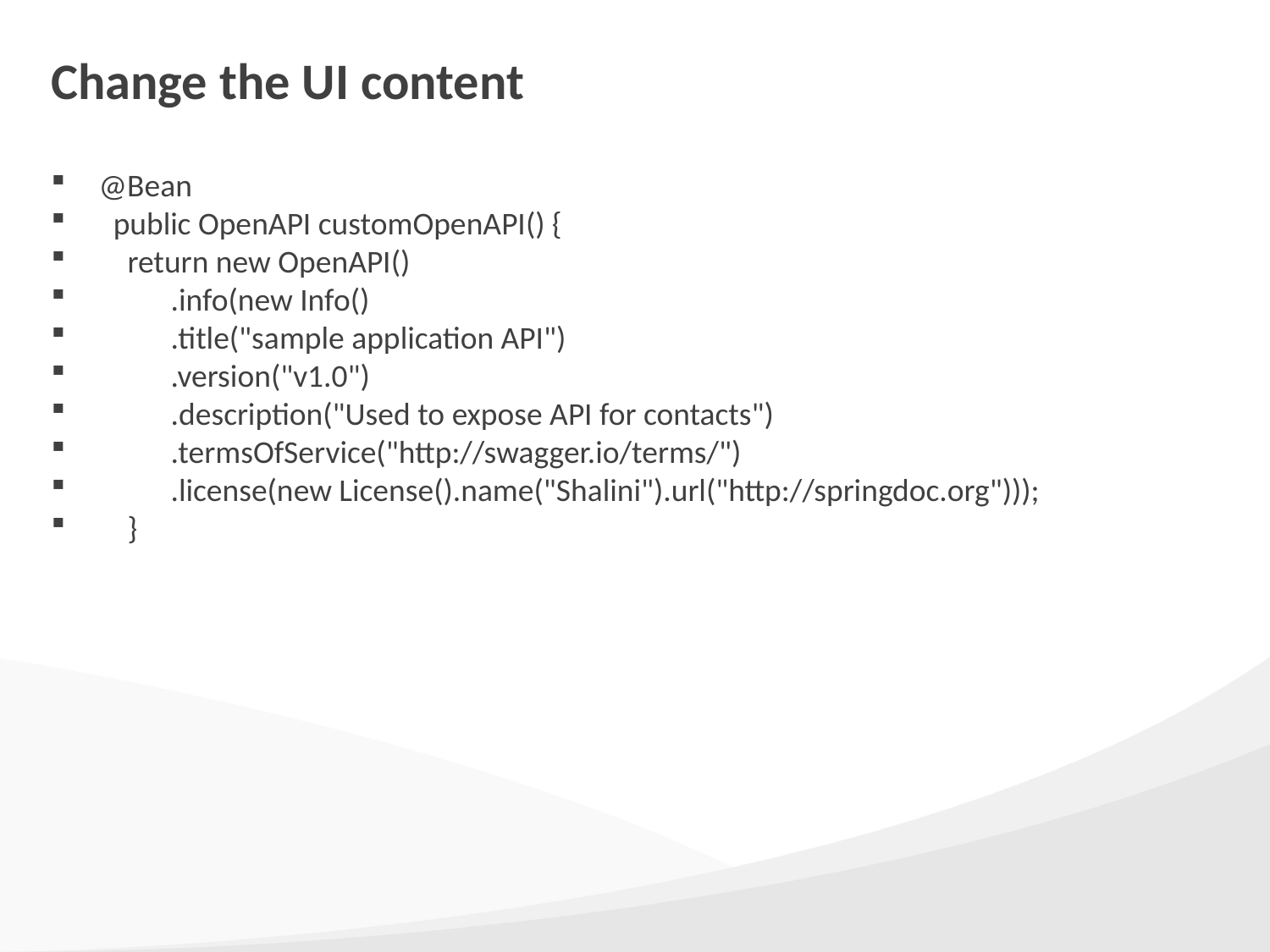

# Change the UI content
@Bean
  public OpenAPI customOpenAPI() {
    return new OpenAPI()
          .info(new Info()
          .title("sample application API")
          .version("v1.0")
          .description("Used to expose API for contacts")
          .termsOfService("http://swagger.io/terms/")
          .license(new License().name("Shalini").url("http://springdoc.org")));
    }